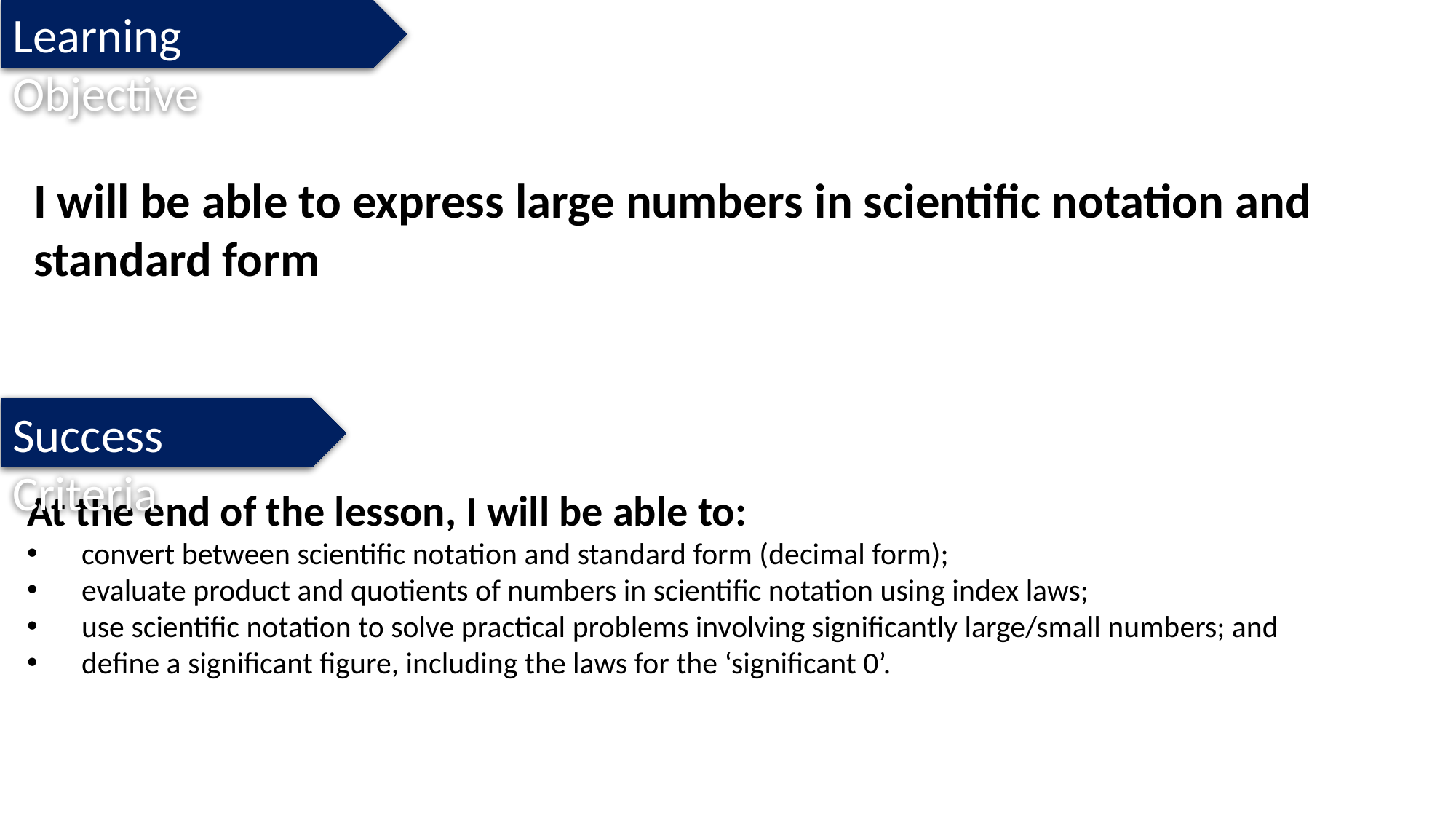

Learning Objective
I will be able to express large numbers in scientific notation and standard form
Success Criteria
At the end of the lesson, I will be able to:
convert between scientific notation and standard form (decimal form);
evaluate product and quotients of numbers in scientific notation using index laws;
use scientific notation to solve practical problems involving significantly large/small numbers; and
define a significant figure, including the laws for the ‘significant 0’.